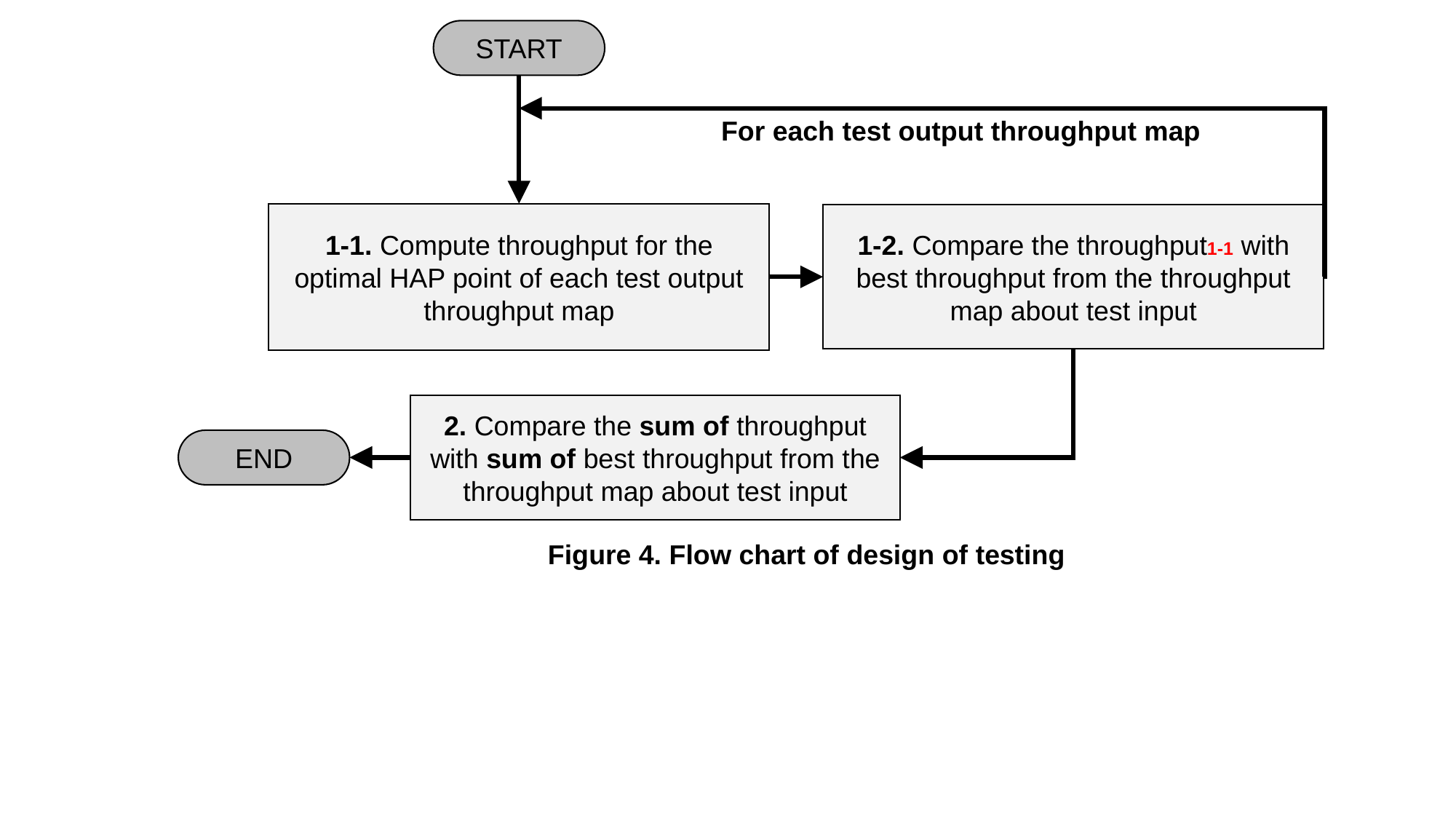

START
For each test output throughput map
1-1. Compute throughput for the optimal HAP point of each test output throughput map
1-2. Compare the throughput1-1 with best throughput from the throughput map about test input
2. Compare the sum of throughput with sum of best throughput from the throughput map about test input
END
Figure 4. Flow chart of design of testing